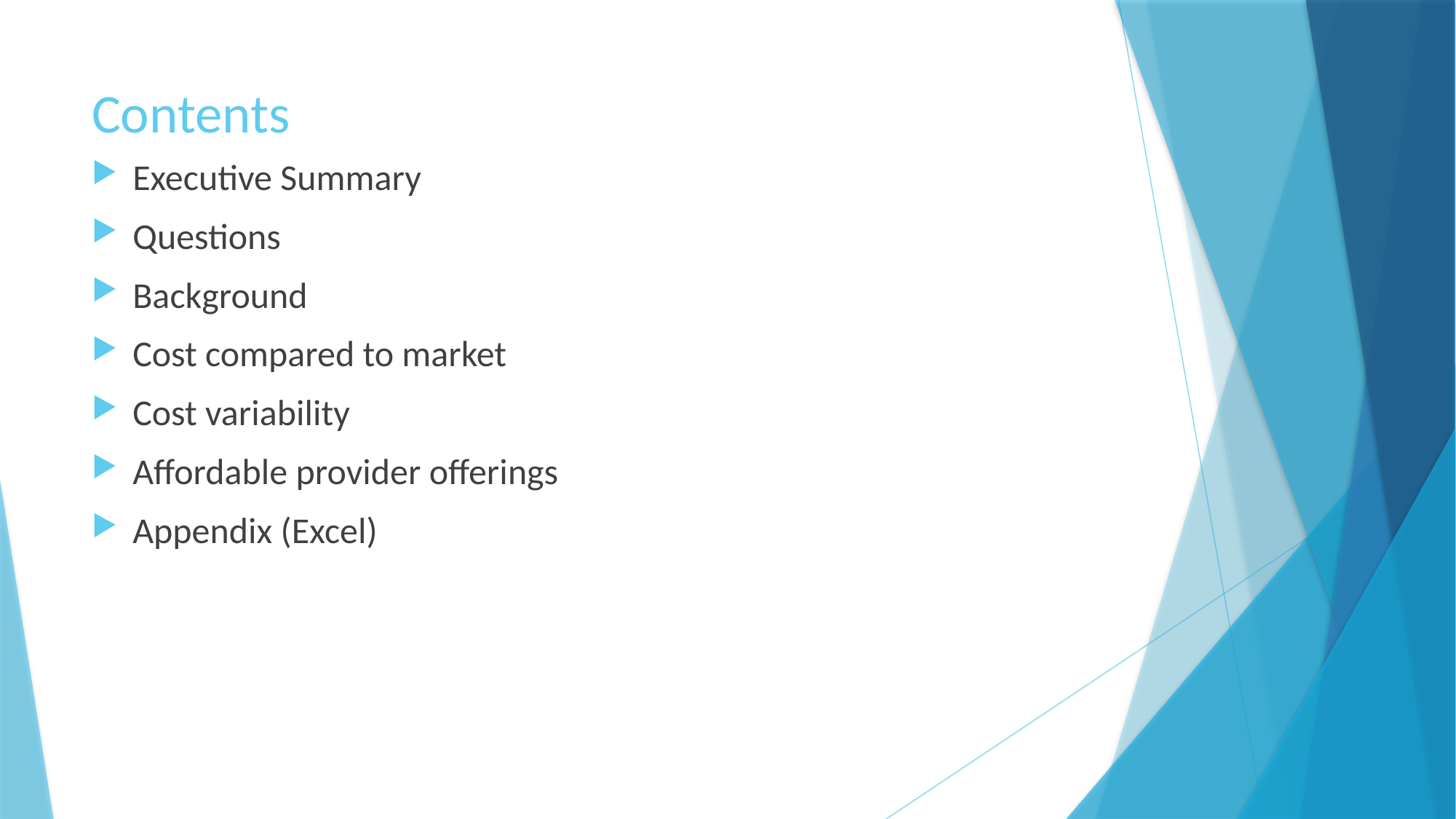

# Contents
Executive Summary
Questions
Background
Cost compared to market
Cost variability
Affordable provider offerings
Appendix (Excel)